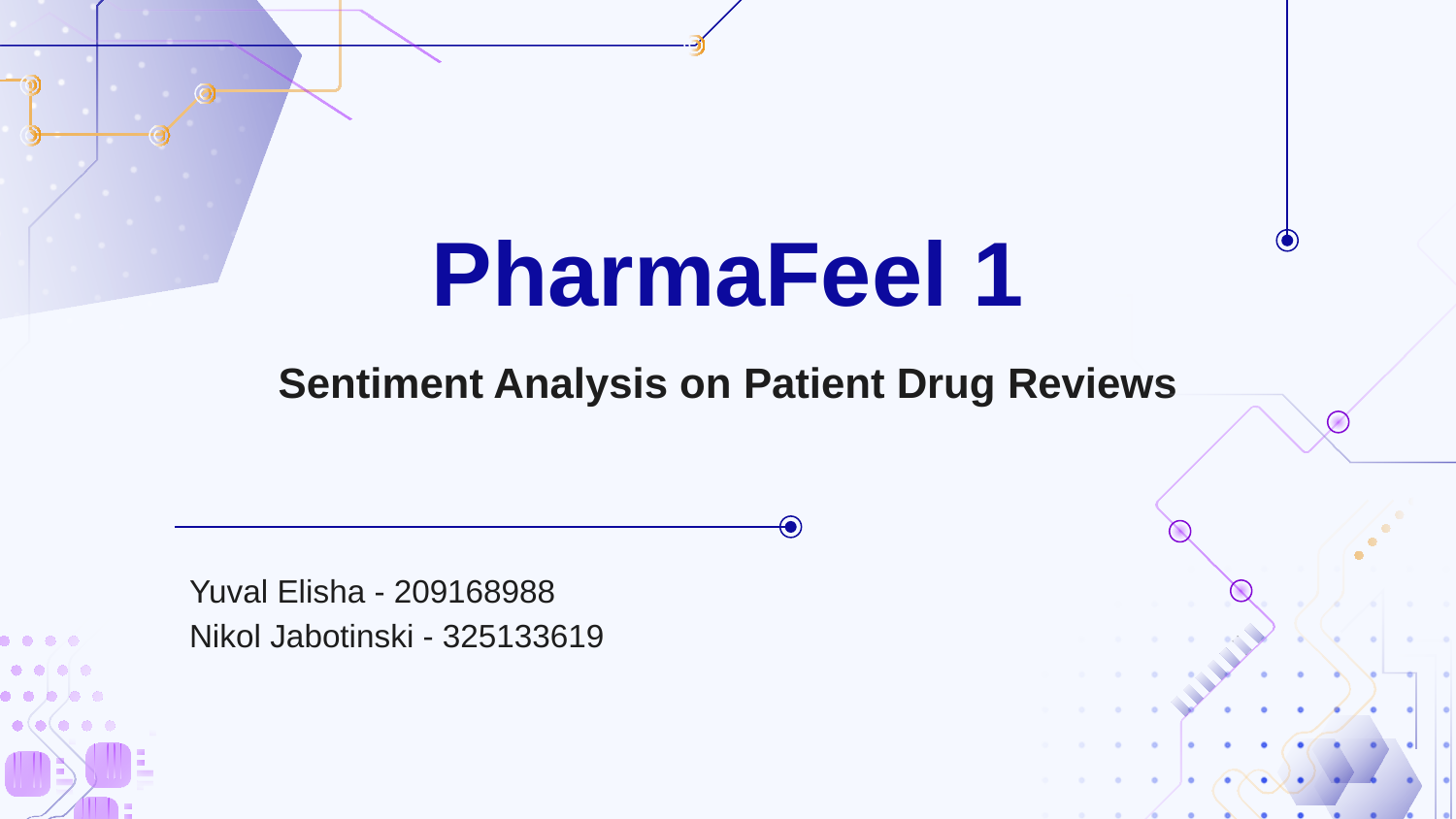

# PharmaFeel 1
Sentiment Analysis on Patient Drug Reviews

Yuval Elisha - 209168988
Nikol Jabotinski - 325133619